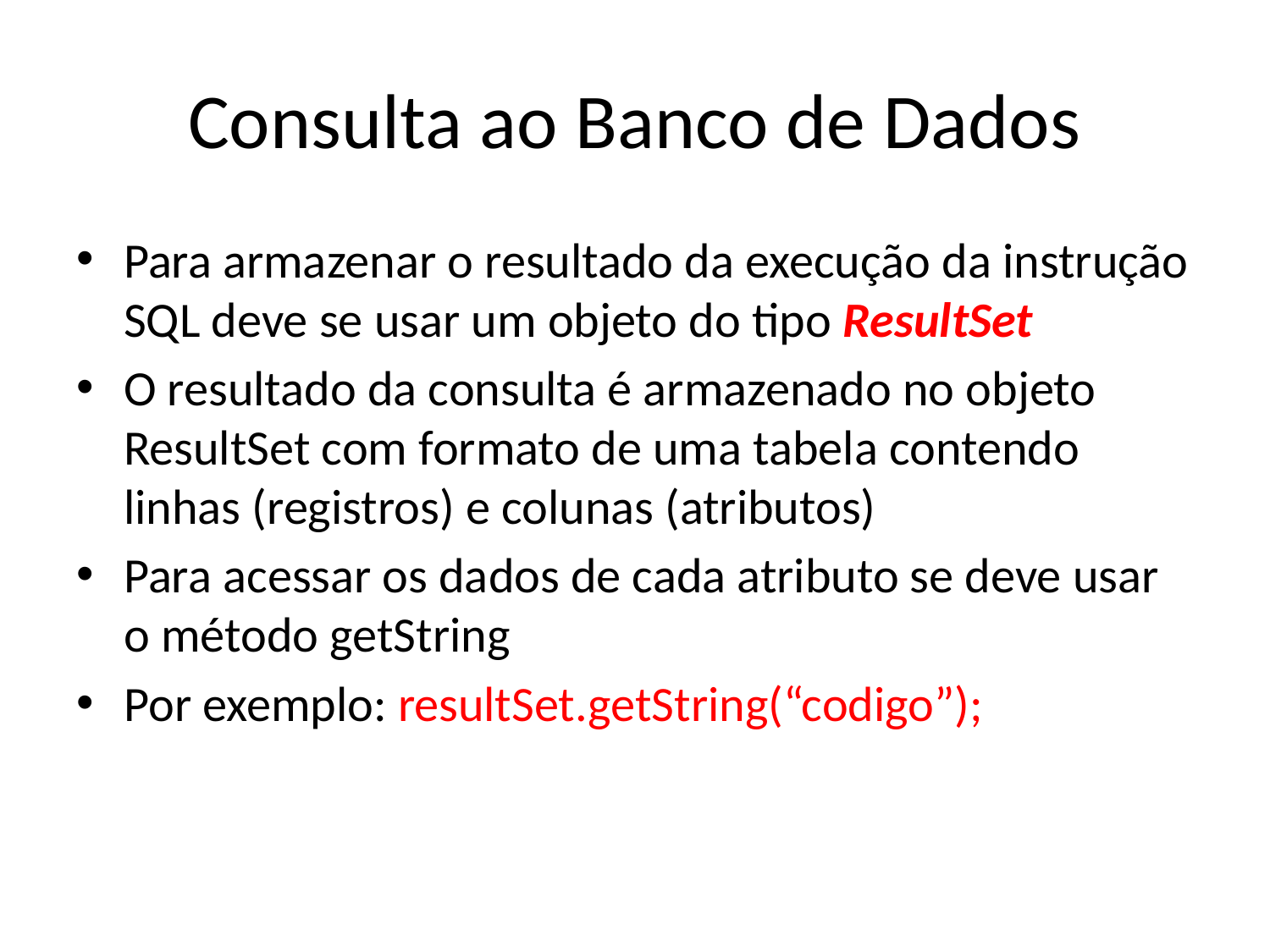

# Consulta ao Banco de Dados
Para armazenar o resultado da execução da instrução SQL deve se usar um objeto do tipo ResultSet
O resultado da consulta é armazenado no objeto ResultSet com formato de uma tabela contendo linhas (registros) e colunas (atributos)
Para acessar os dados de cada atributo se deve usar o método getString
Por exemplo: resultSet.getString(“codigo”);